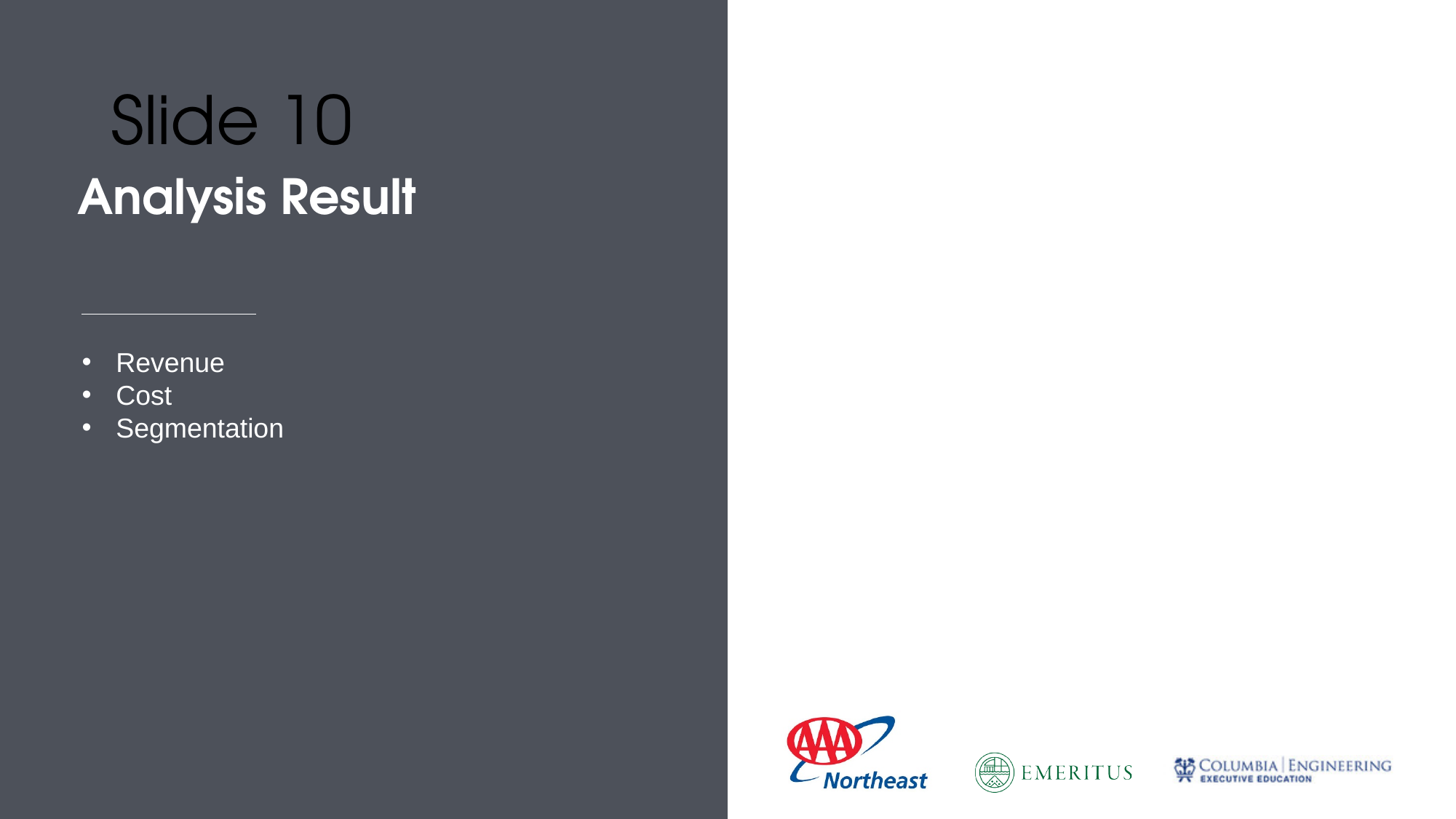

# Slide 10
Analysis Result
Revenue
Cost
Segmentation